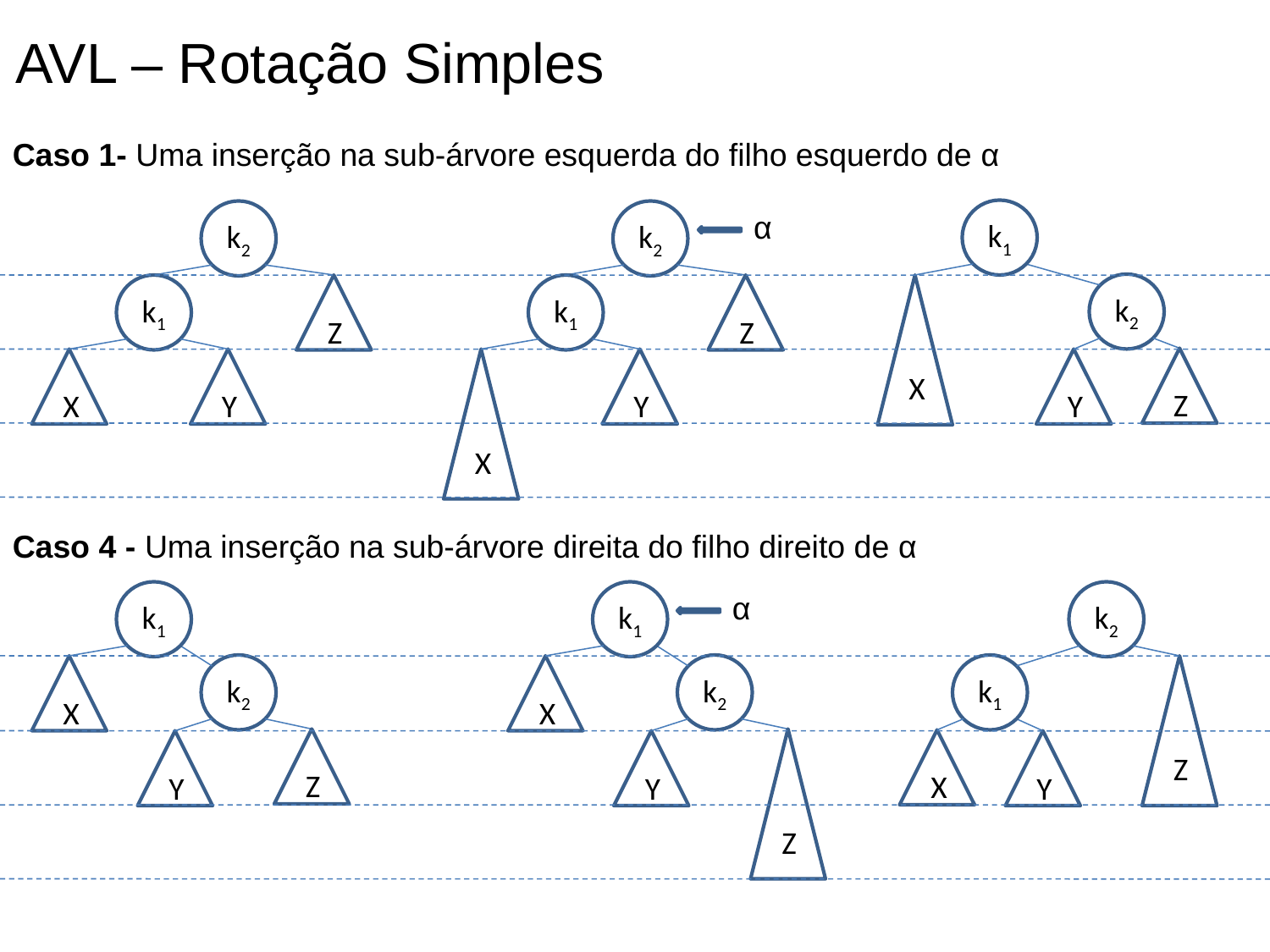

AVL – Rotação Simples
Caso 1- Uma inserção na sub-árvore esquerda do filho esquerdo de α
k1
k2
X
Z
Y
k2
k1
Z
X
Y
k2
k1
Z
X
Y
α

Caso 4 - Uma inserção na sub-árvore direita do filho direito de α
k1
k2
X
Z
Y
k1
k2
X
Z
Y
α

k2
k1
Z
X
Y